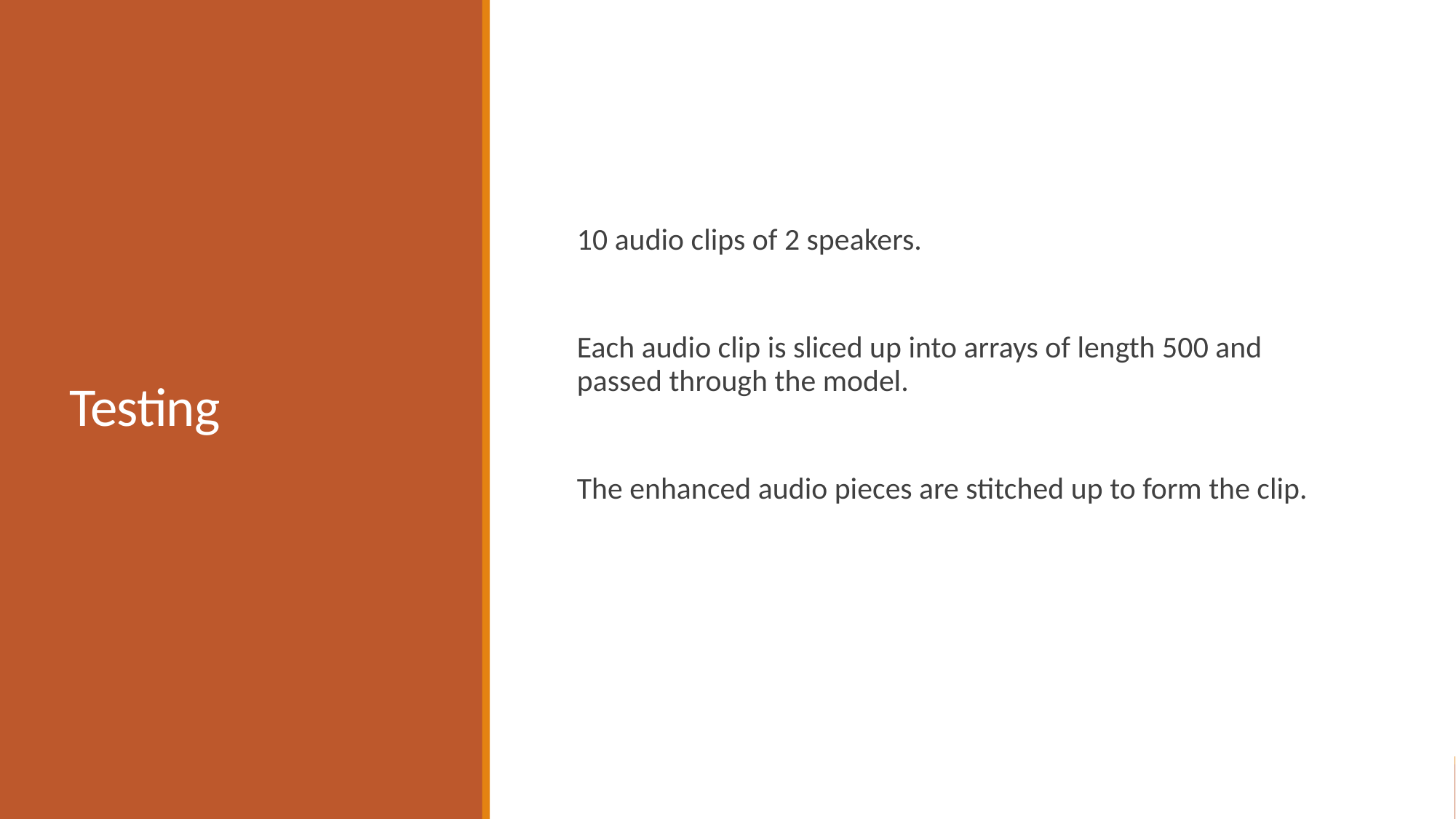

# Testing
10 audio clips of 2 speakers.

Each audio clip is sliced up into arrays of length 500 and passed through the model.

The enhanced audio pieces are stitched up to form the clip.